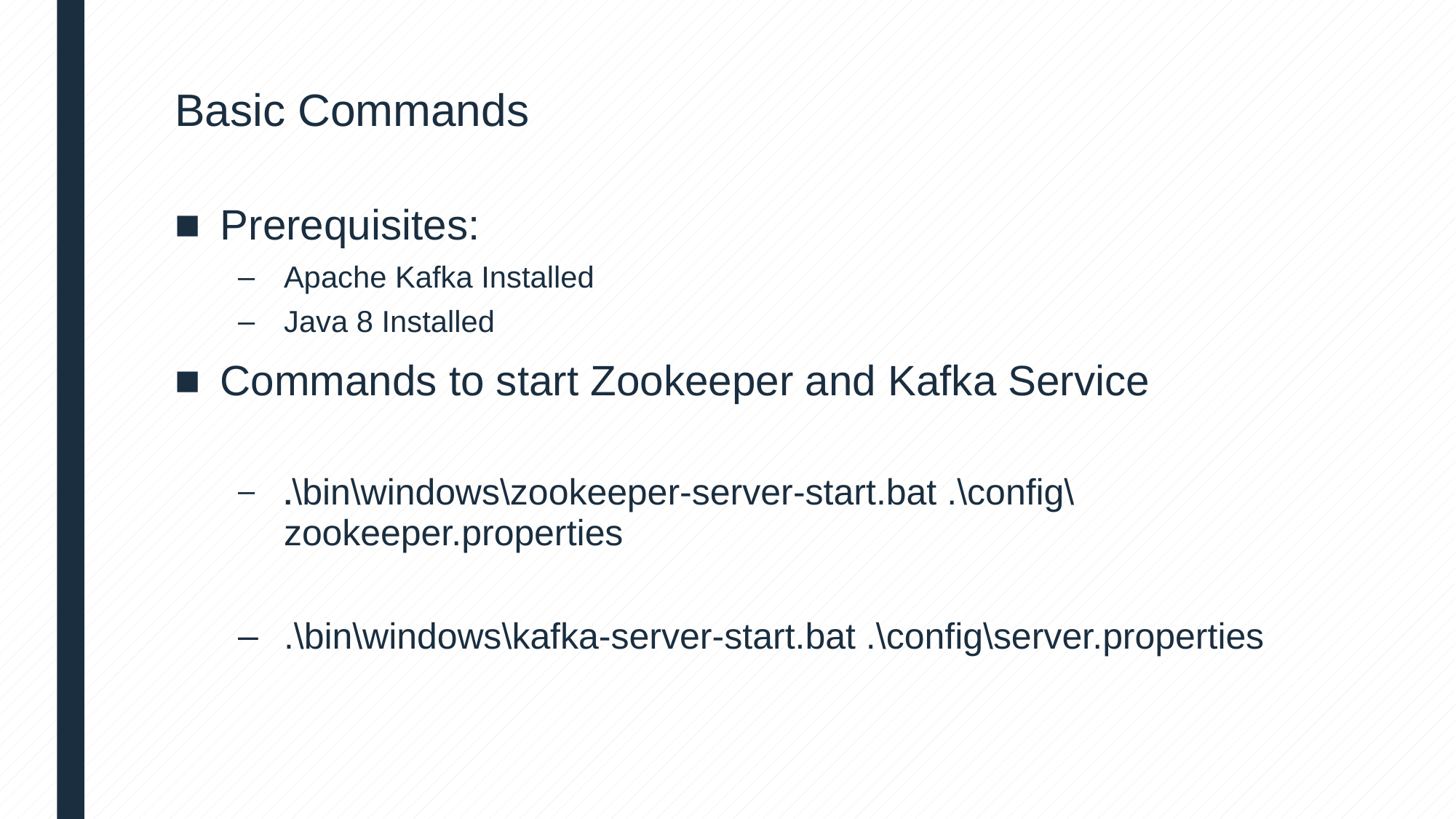

# Basic Commands
Prerequisites:
Apache Kafka Installed
Java 8 Installed
Commands to start Zookeeper and Kafka Service

.\bin\windows\zookeeper-server-start.bat .\config\zookeeper.properties

.\bin\windows\kafka-server-start.bat .\config\server.properties